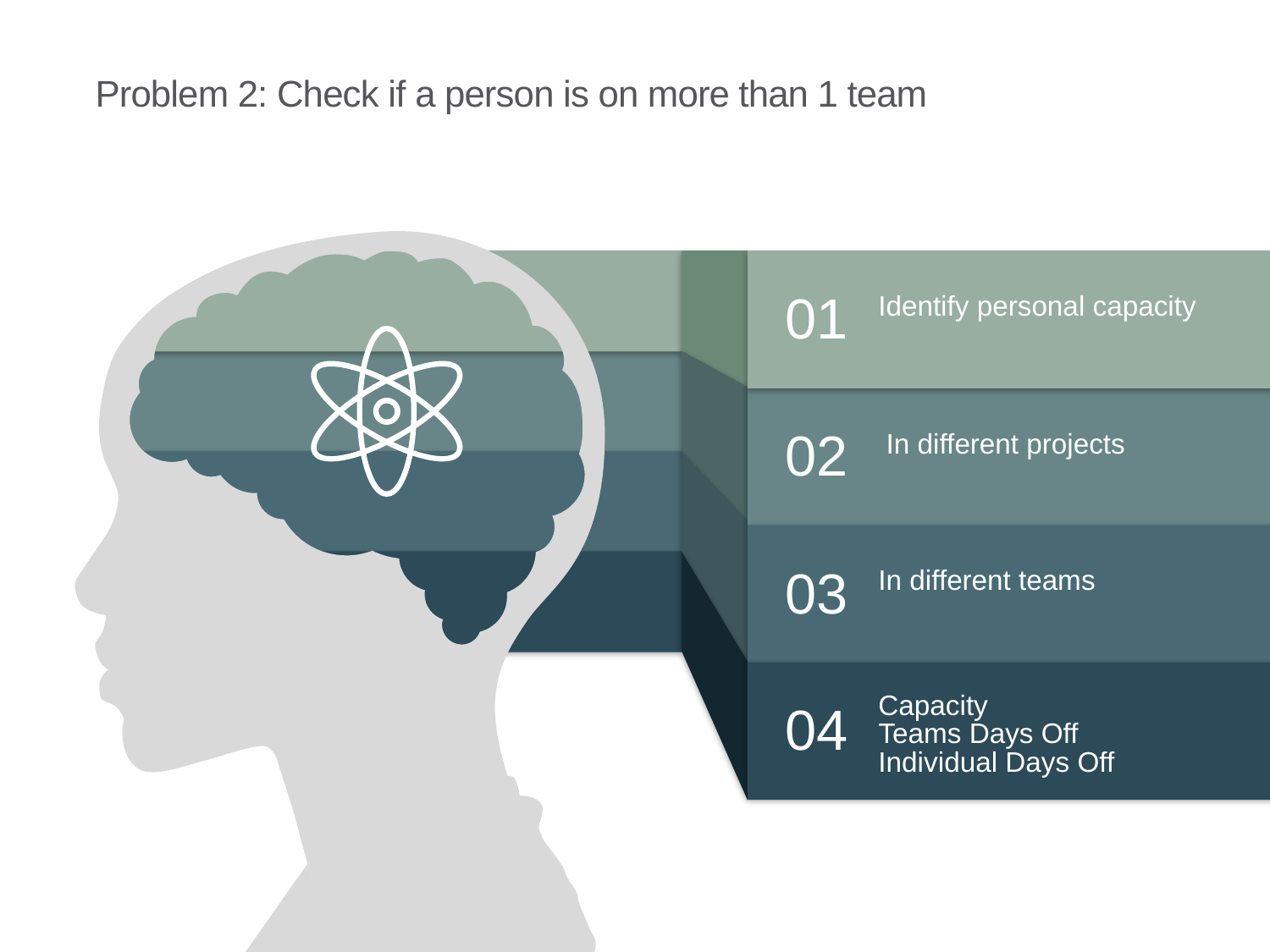

# Problem 2: Check if a person is on more than 1 team

01

Identify personal capacity

02

 In different projects

03

In different teams

04
Capacity
Teams Days Off
Individual Days Off